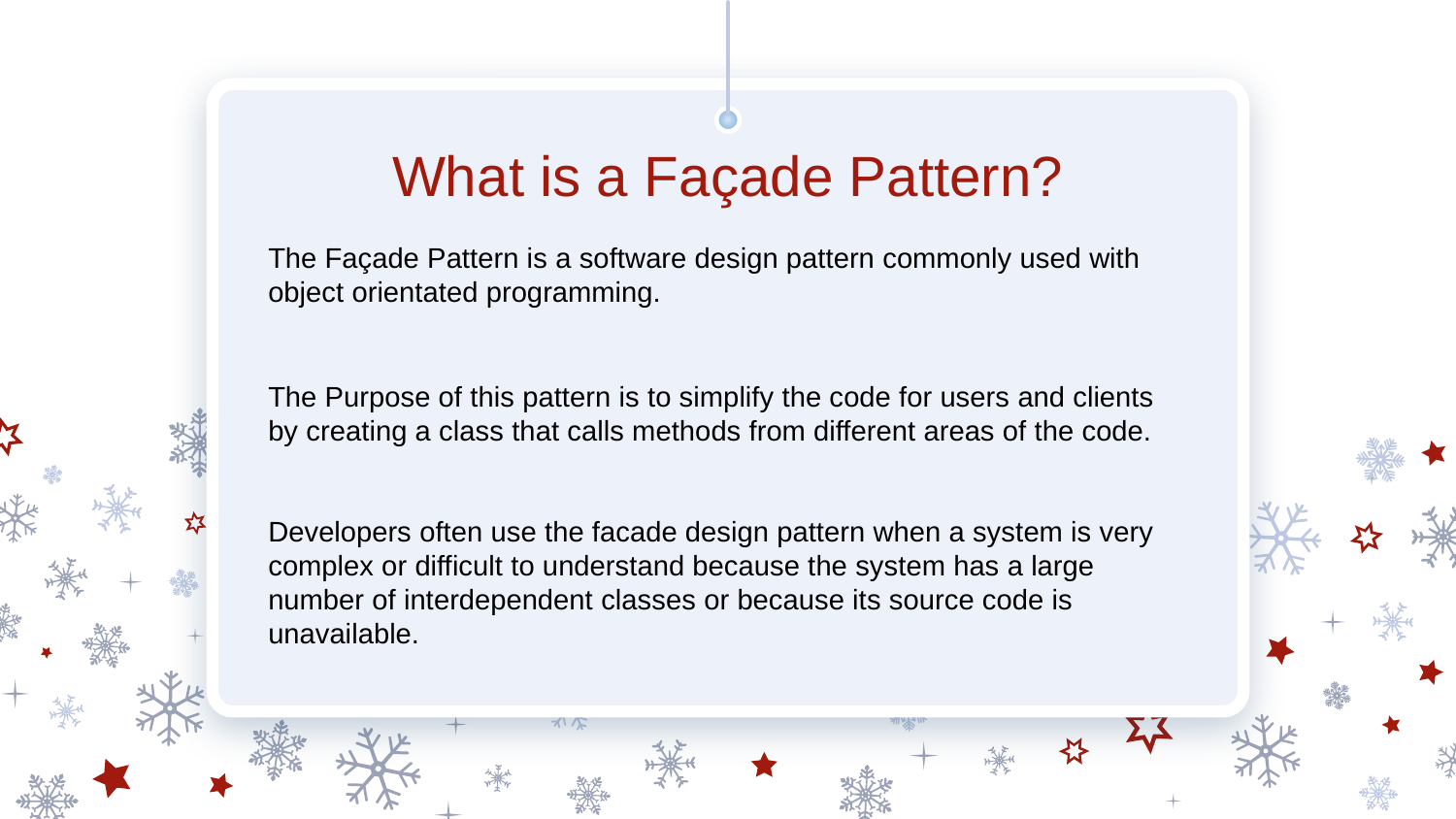

# What is a Façade Pattern?
The Façade Pattern is a software design pattern commonly used with object orientated programming.
The Purpose of this pattern is to simplify the code for users and clients by creating a class that calls methods from different areas of the code.

Developers often use the facade design pattern when a system is very complex or difficult to understand because the system has a large number of interdependent classes or because its source code is unavailable.